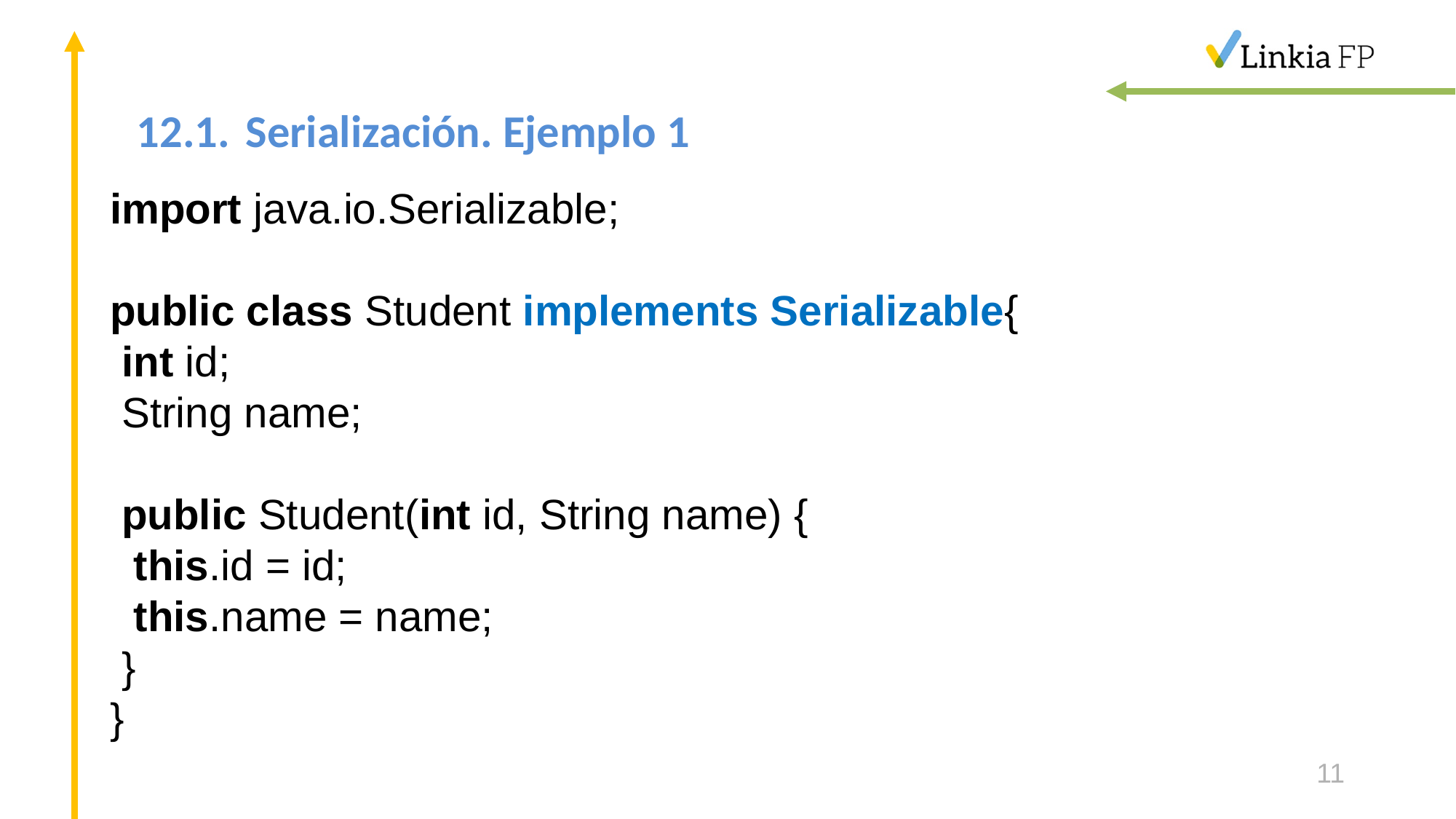

# 12.1.	Serialización. Ejemplo 1
import java.io.Serializable;

public class Student implements Serializable{
 int id;
 String name;

 public Student(int id, String name) {
  this.id = id;
  this.name = name;
 }
}
11